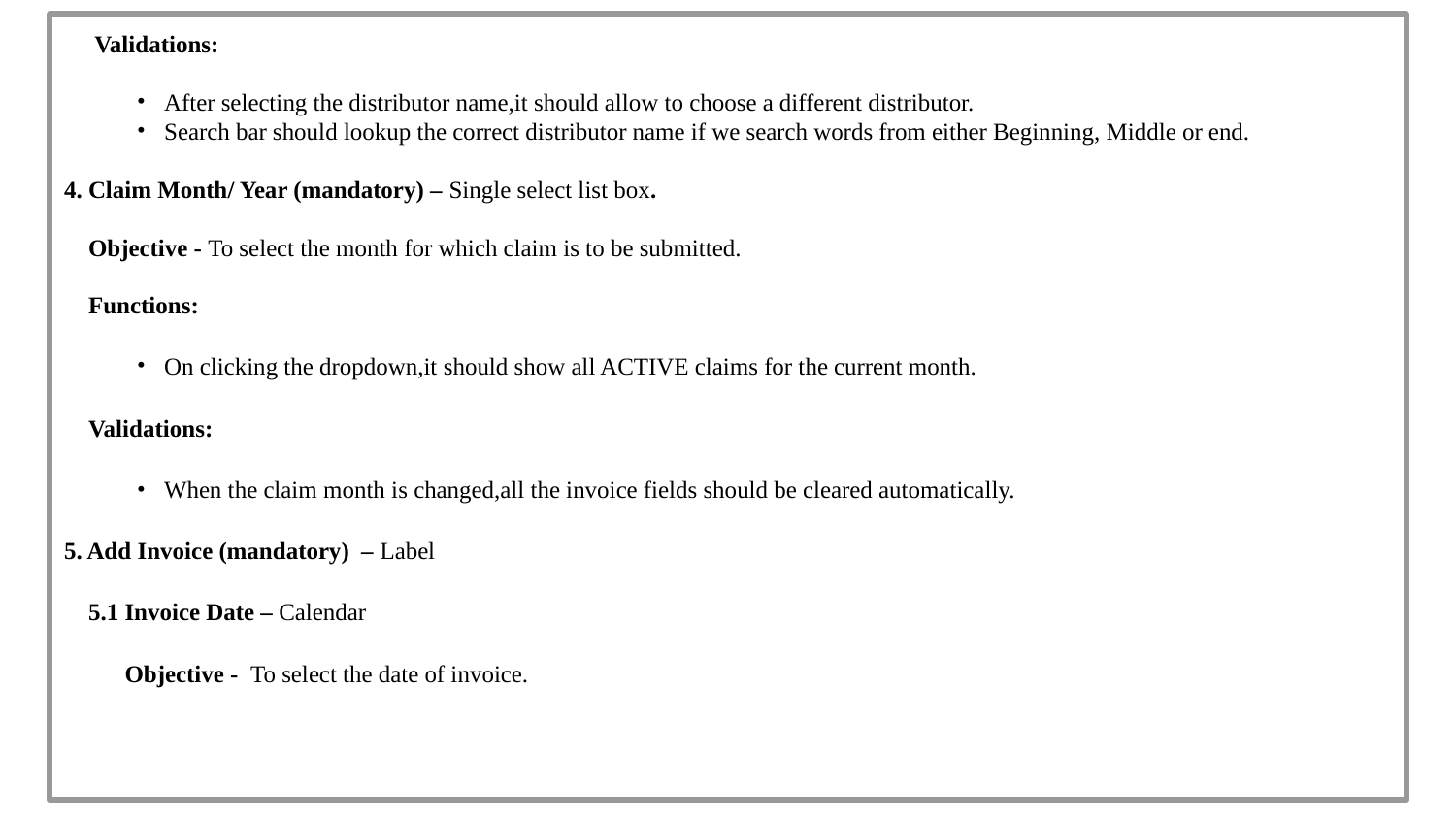

Validations:

After selecting the distributor name,it should allow to choose a different distributor.
Search bar should lookup the correct distributor name if we search words from either Beginning, Middle or end.

4. Claim Month/ Year (mandatory) – Single select list box.

    Objective - To select the month for which claim is to be submitted.

    Functions:

On clicking the dropdown,it should show all ACTIVE claims for the current month.

    Validations:

When the claim month is changed,all the invoice fields should be cleared automatically.

5. Add Invoice (mandatory)  – Label

    5.1 Invoice Date – Calendar

          Objective -  To select the date of invoice.